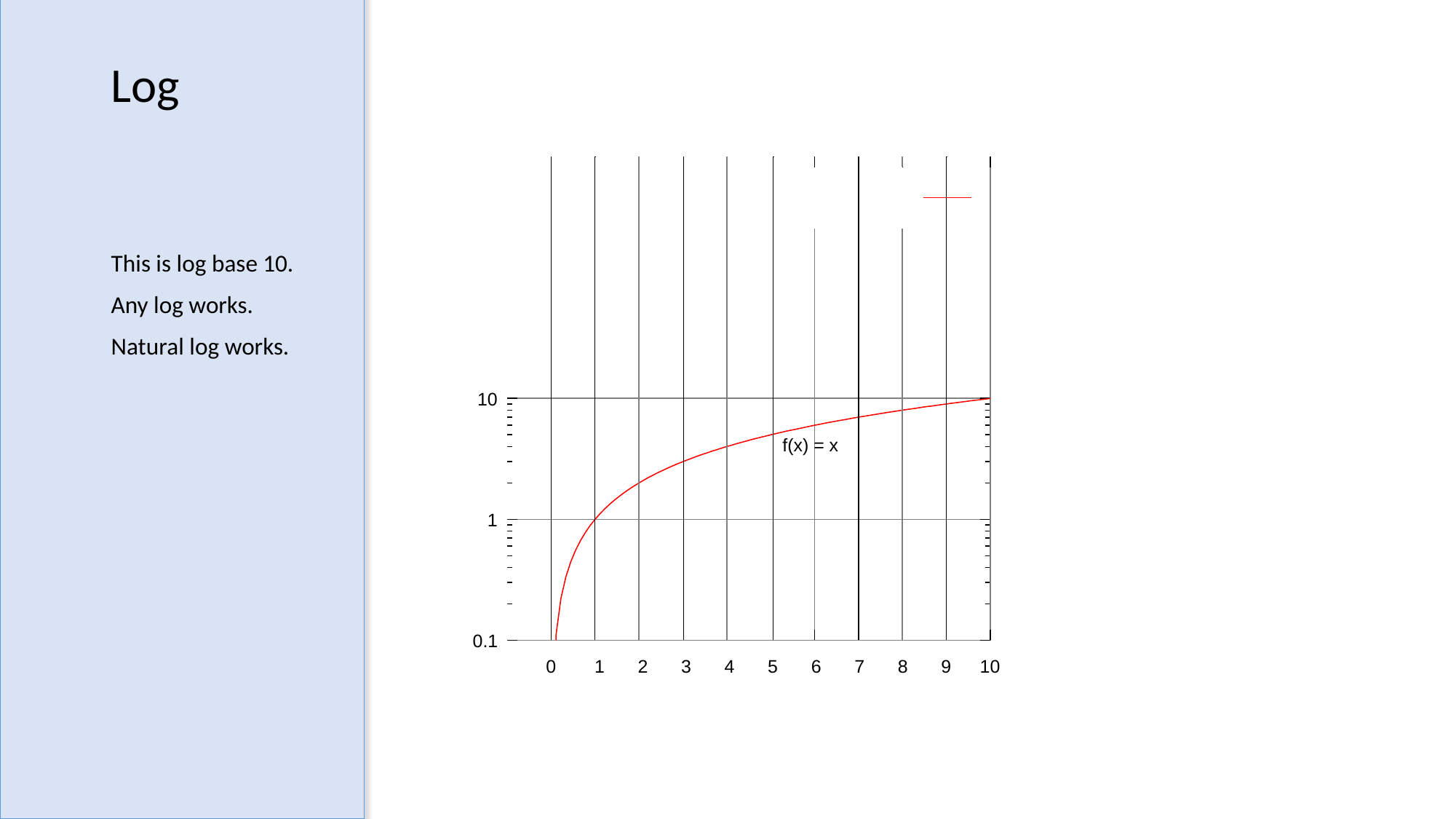

# Log

f(x) = x
This is log base 10.
Any log works.
Natural log works.
10

1

0.1

 0
1
2
3
4
5
6
7
8
9
10